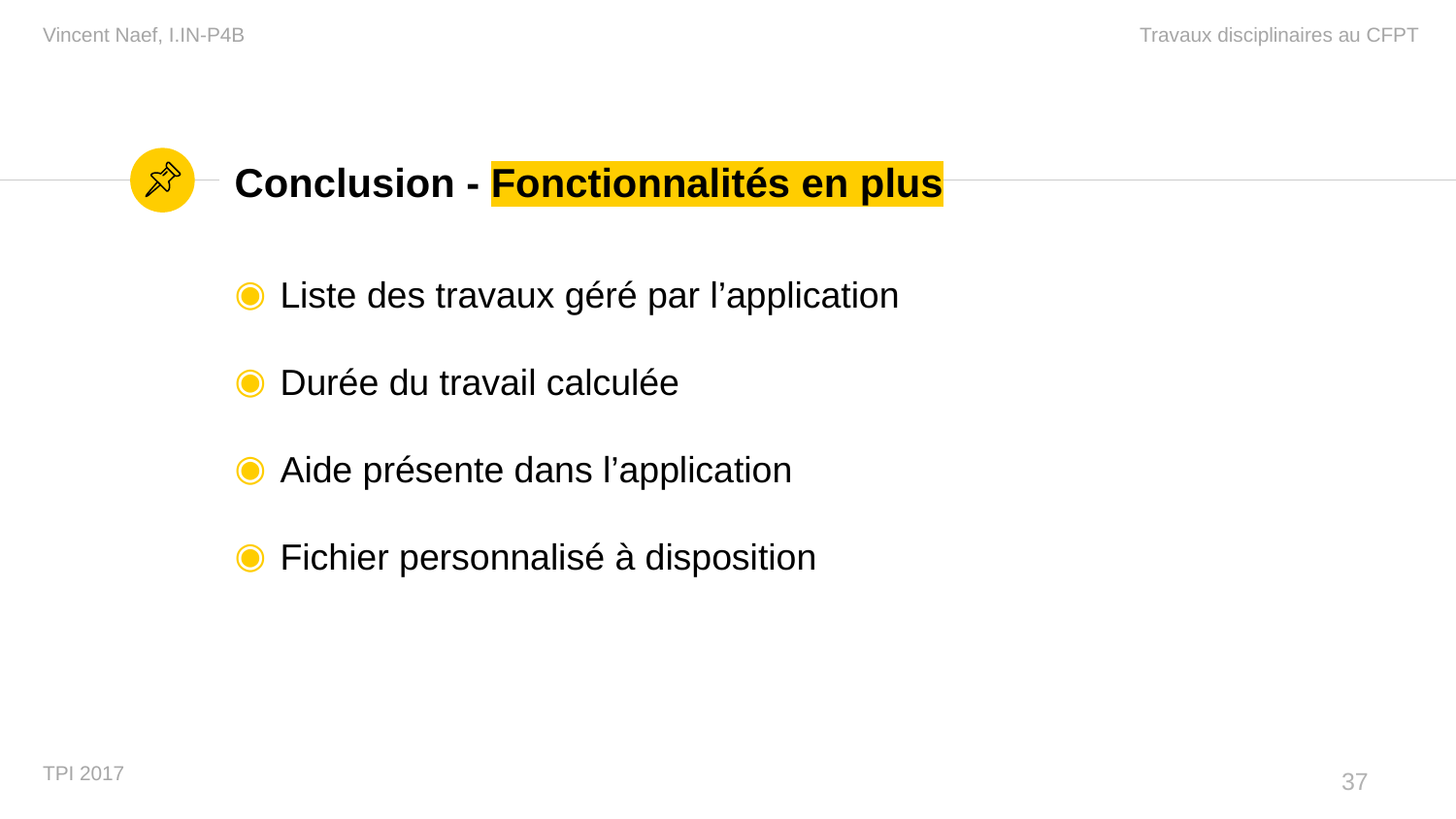

# Conclusion - Fonctionnalités en plus

Liste des travaux géré par l’application

Durée du travail calculée

Aide présente dans l’application

Fichier personnalisé à disposition
37